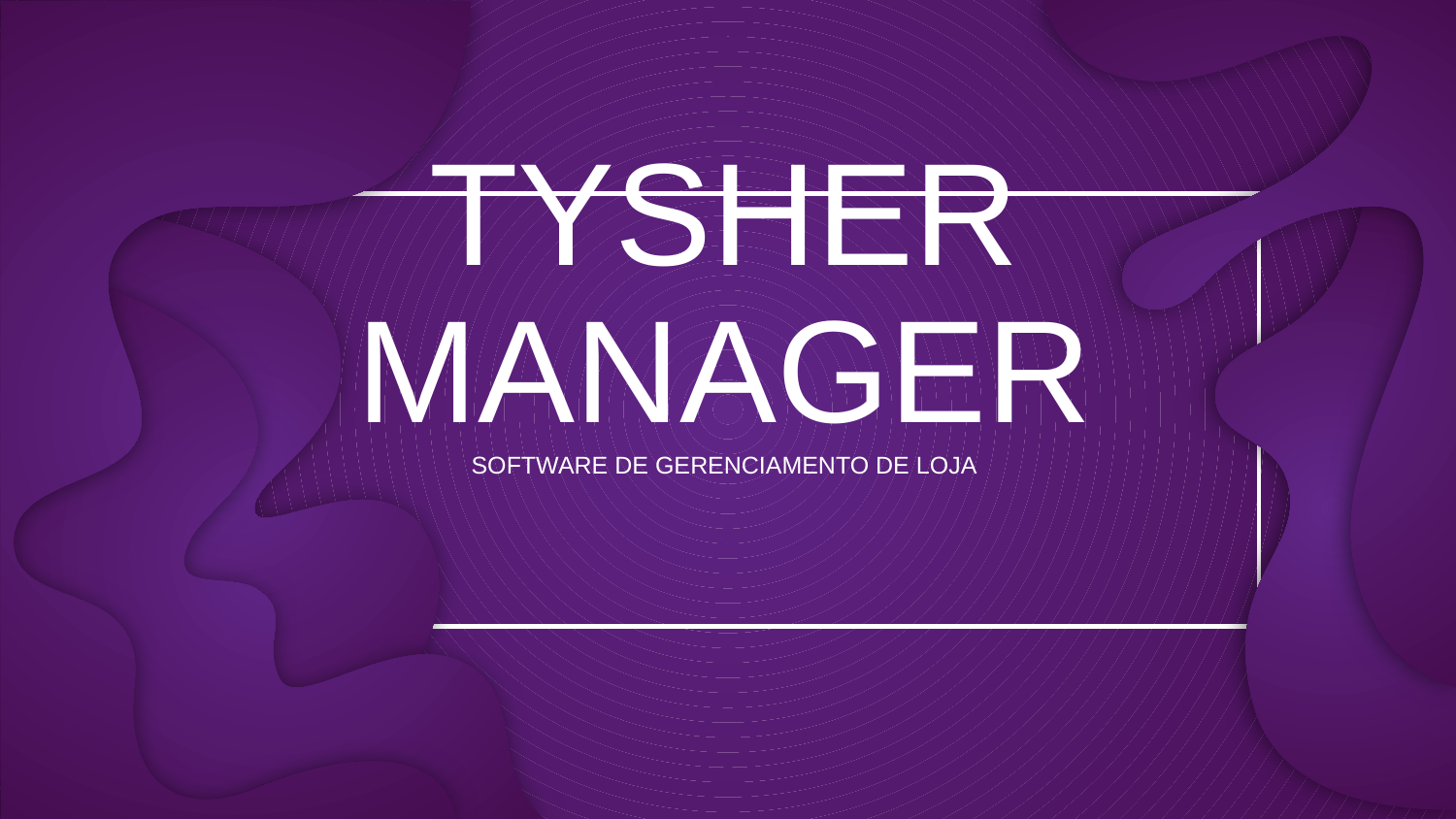

# TYSHER MANAGER
SOFTWARE DE GERENCIAMENTO DE LOJA